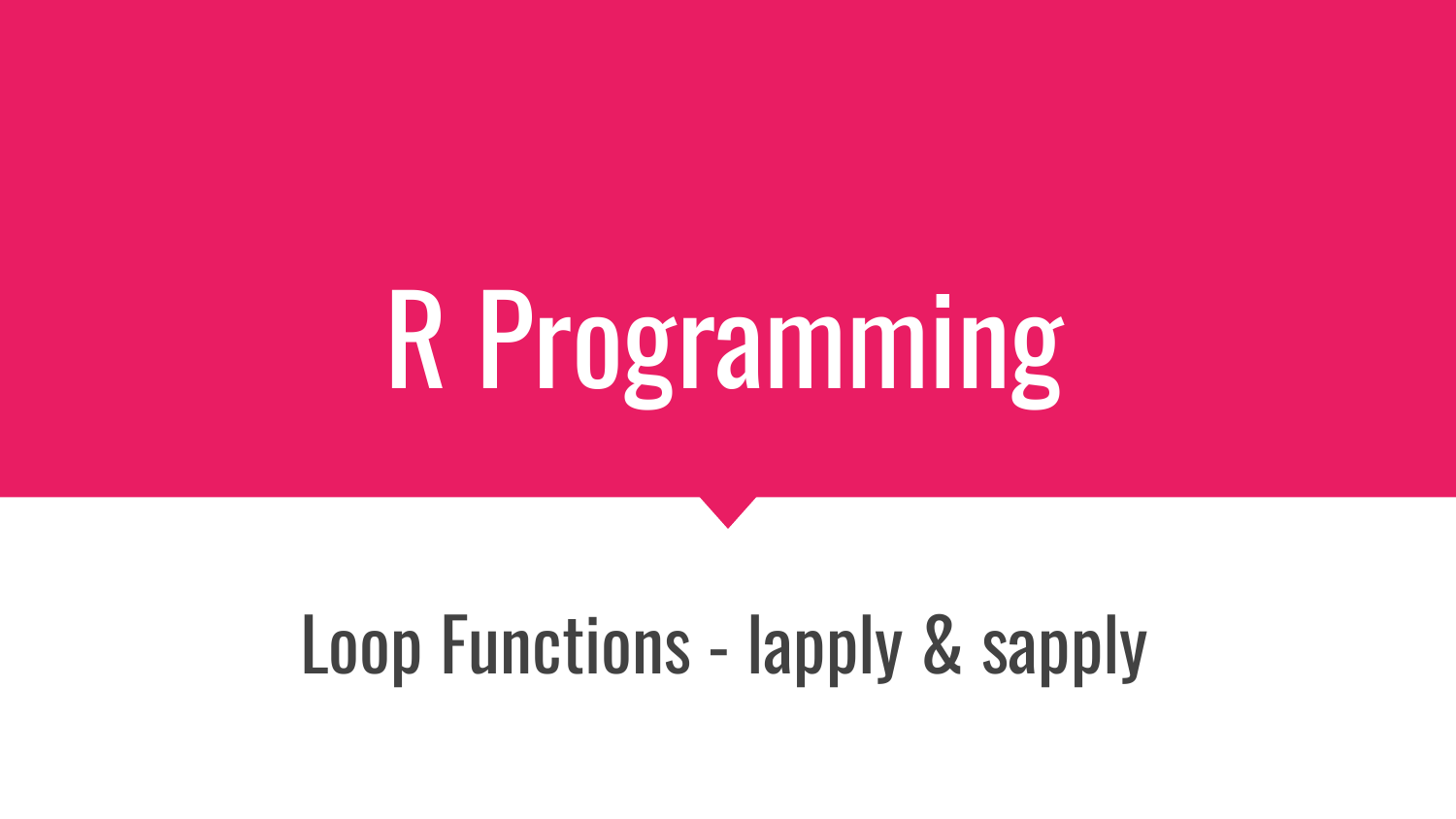

# R Programming
Loop Functions - lapply & sapply